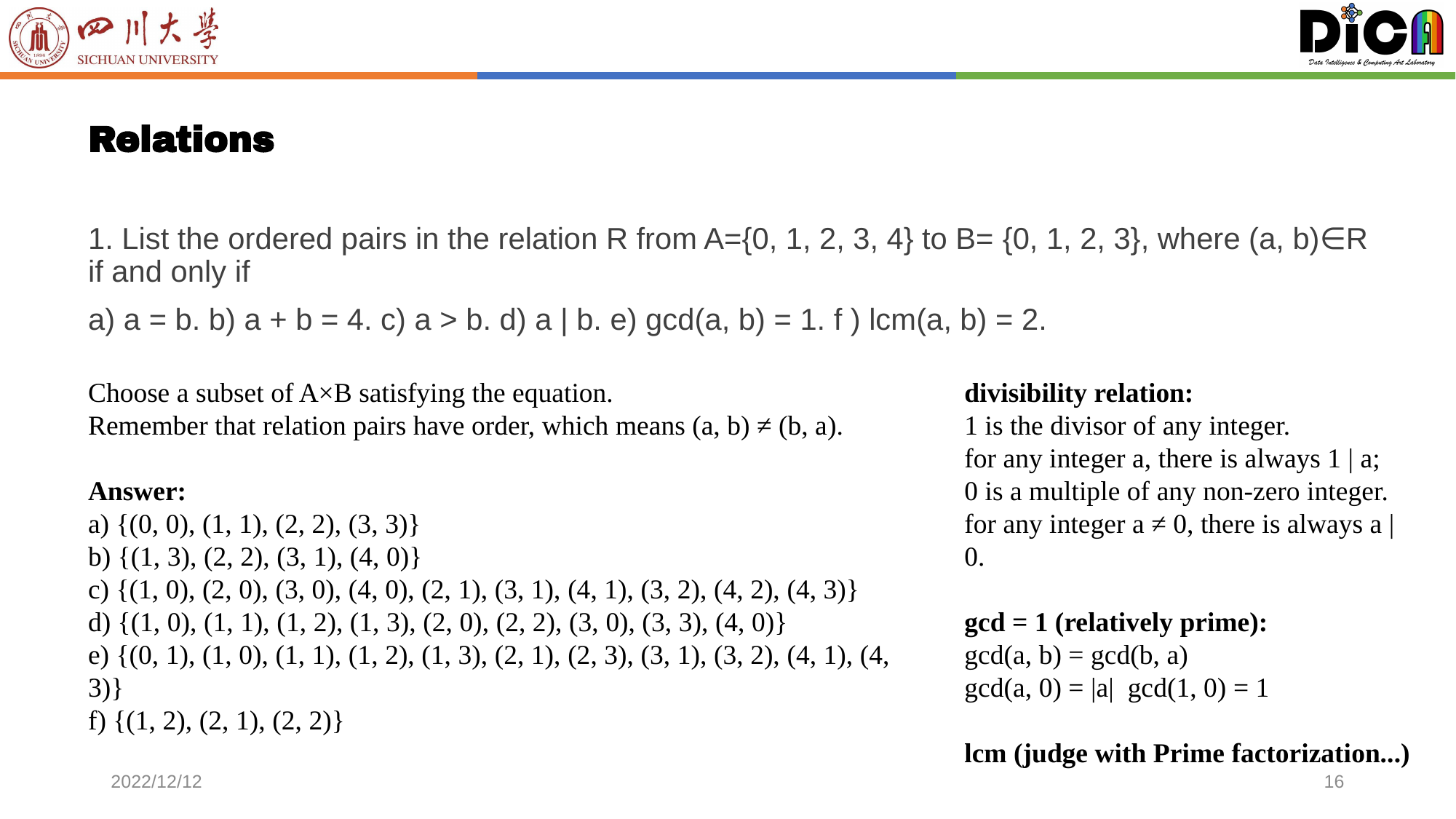

# Relations
1. List the ordered pairs in the relation R from A={0, 1, 2, 3, 4} to B= {0, 1, 2, 3}, where (a, b)∈R if and only if
a) a = b. b) a + b = 4. c) a > b. d) a | b. e) gcd(a, b) = 1. f ) lcm(a, b) = 2.
Choose a subset of A×B satisfying the equation.
Remember that relation pairs have order, which means (a, b) ≠ (b, a).

Answer:
a) {(0, 0), (1, 1), (2, 2), (3, 3)}
b) {(1, 3), (2, 2), (3, 1), (4, 0)}
c) {(1, 0), (2, 0), (3, 0), (4, 0), (2, 1), (3, 1), (4, 1), (3, 2), (4, 2), (4, 3)}
d) {(1, 0), (1, 1), (1, 2), (1, 3), (2, 0), (2, 2), (3, 0), (3, 3), (4, 0)}
e) {(0, 1), (1, 0), (1, 1), (1, 2), (1, 3), (2, 1), (2, 3), (3, 1), (3, 2), (4, 1), (4, 3)}
f) {(1, 2), (2, 1), (2, 2)}

divisibility relation:
1 is the divisor of any integer.
for any integer a, there is always 1 | a;
0 is a multiple of any non-zero integer.
for any integer a ≠ 0, there is always a | 0.

gcd = 1 (relatively prime):
gcd(a, b) = gcd(b, a)
gcd(a, 0) = |a|  gcd(1, 0) = 1

lcm (judge with Prime factorization...)
2022/12/12
16